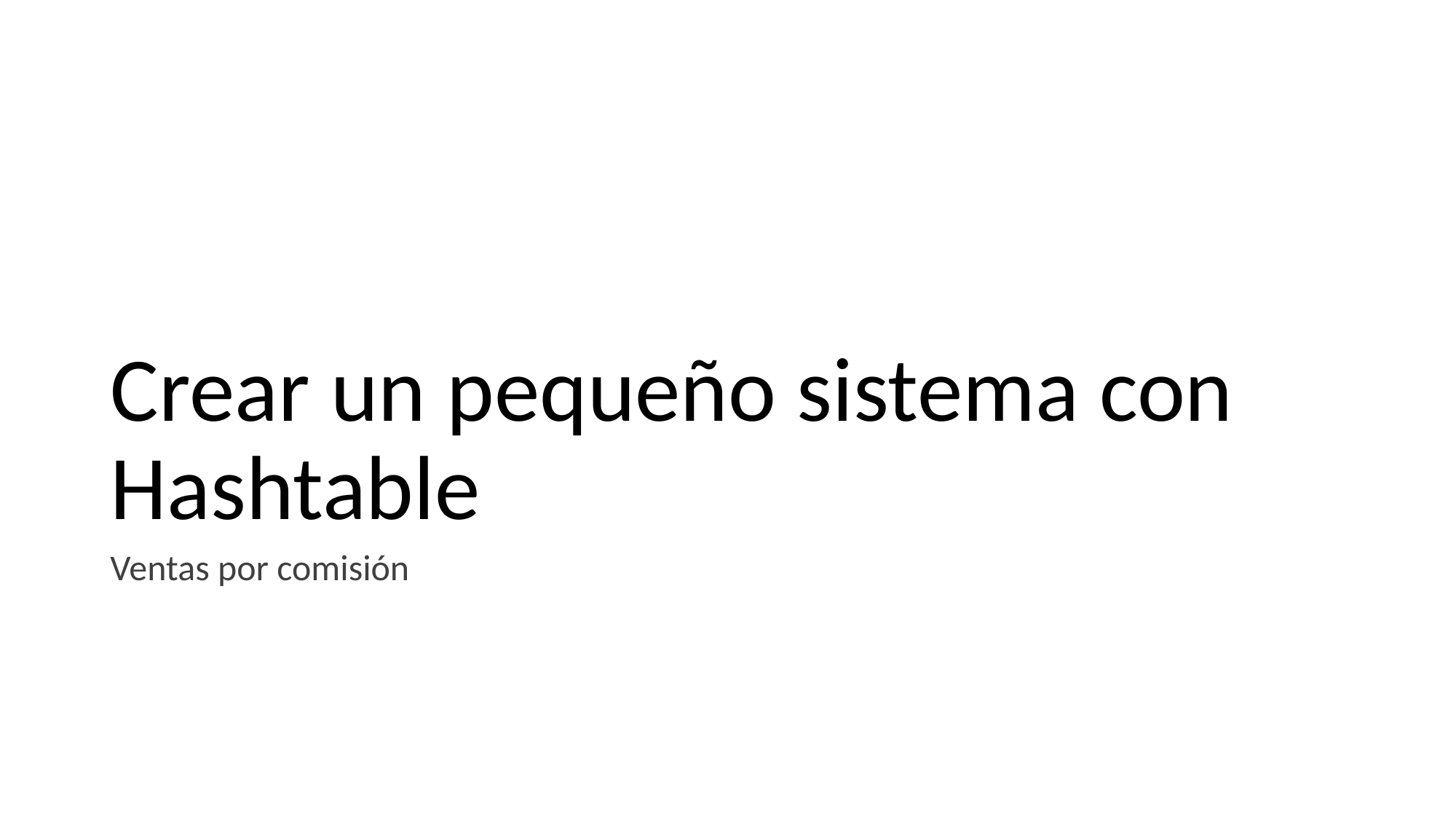

# Crear un pequeño sistema con Hashtable
Ventas por comisión